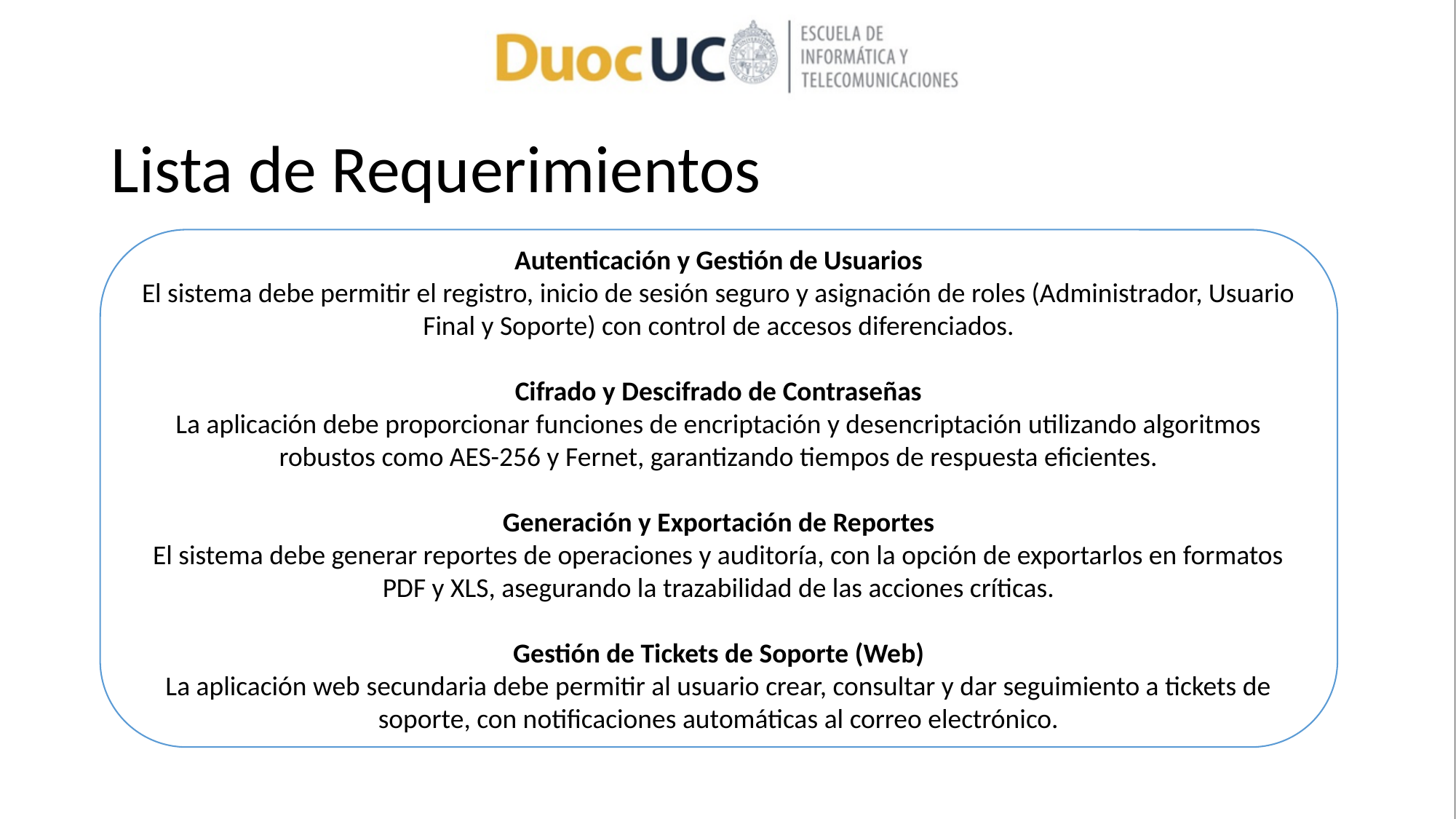

# Lista de Requerimientos
Autenticación y Gestión de Usuarios
El sistema debe permitir el registro, inicio de sesión seguro y asignación de roles (Administrador, Usuario Final y Soporte) con control de accesos diferenciados.

Cifrado y Descifrado de Contraseñas
La aplicación debe proporcionar funciones de encriptación y desencriptación utilizando algoritmos robustos como AES-256 y Fernet, garantizando tiempos de respuesta eficientes.

Generación y Exportación de Reportes
El sistema debe generar reportes de operaciones y auditoría, con la opción de exportarlos en formatos PDF y XLS, asegurando la trazabilidad de las acciones críticas.

Gestión de Tickets de Soporte (Web)
La aplicación web secundaria debe permitir al usuario crear, consultar y dar seguimiento a tickets de soporte, con notificaciones automáticas al correo electrónico.